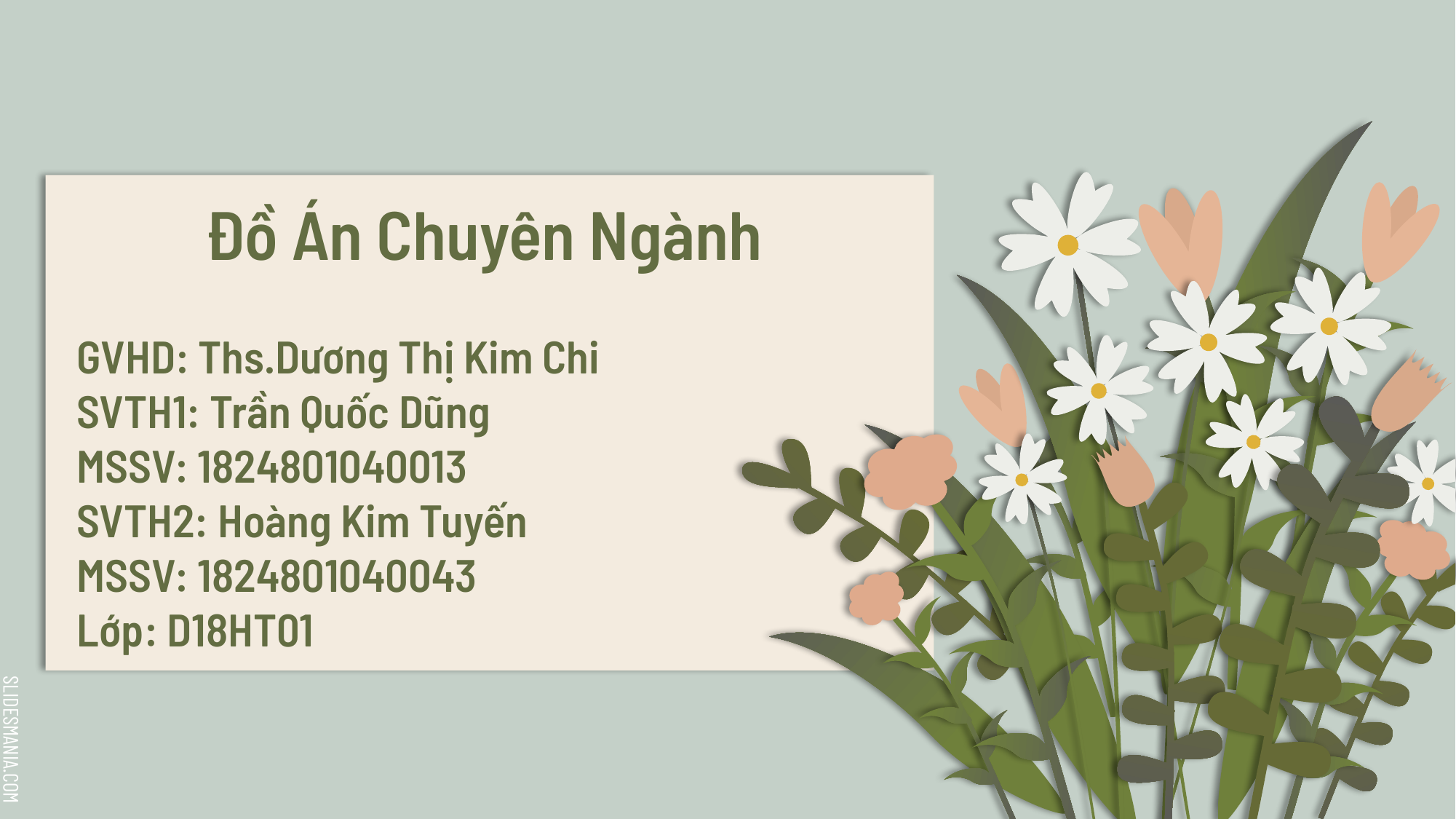

# Đồ Án Chuyên Ngành
GVHD: Ths.Dương Thị Kim Chi
SVTH1: Trần Quốc Dũng
MSSV: 1824801040013
SVTH2: Hoàng Kim Tuyến
MSSV: 1824801040043
Lớp: D18HT01